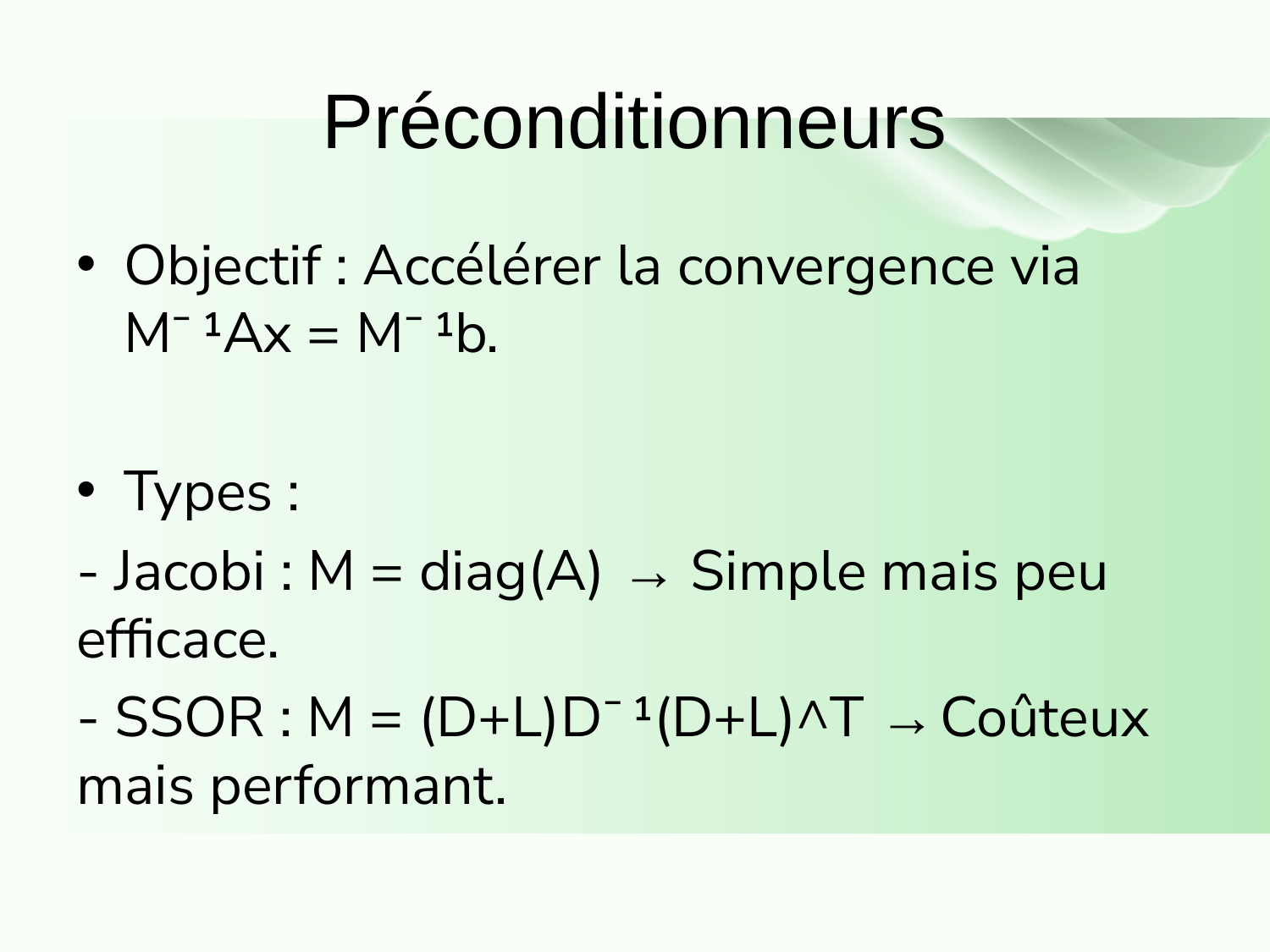

Préconditionneurs
Objectif : Accélérer la convergence via M⁻¹Ax = M⁻¹b.

Types :
- Jacobi : M = diag(A) → Simple mais peu efficace.
- SSOR : M = (D+L)D⁻¹(D+L)^T → Coûteux mais performant.